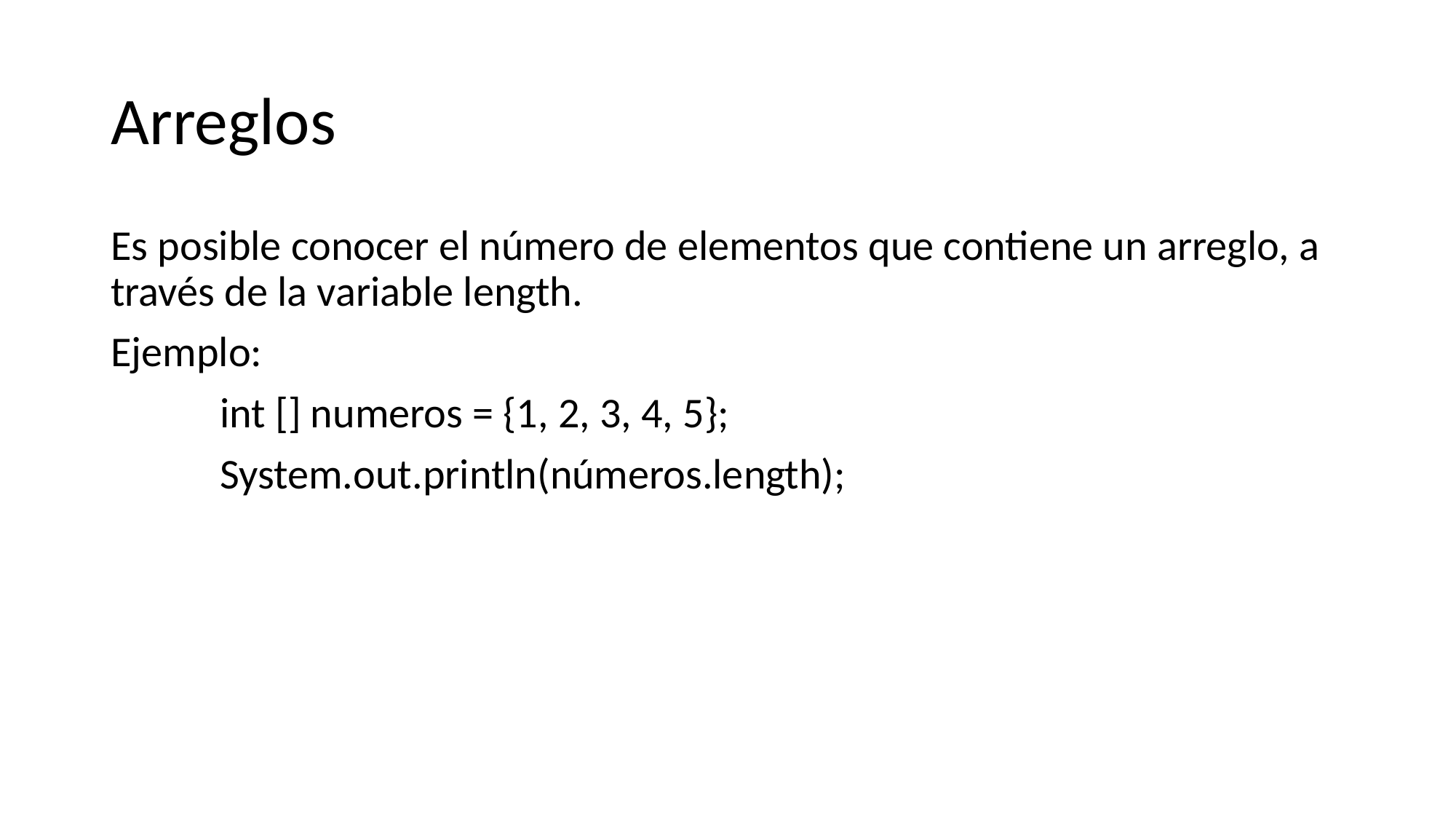

# Arreglos
Es posible conocer el número de elementos que contiene un arreglo, a través de la variable length.
Ejemplo:
	int [] numeros = {1, 2, 3, 4, 5};
	System.out.println(números.length);